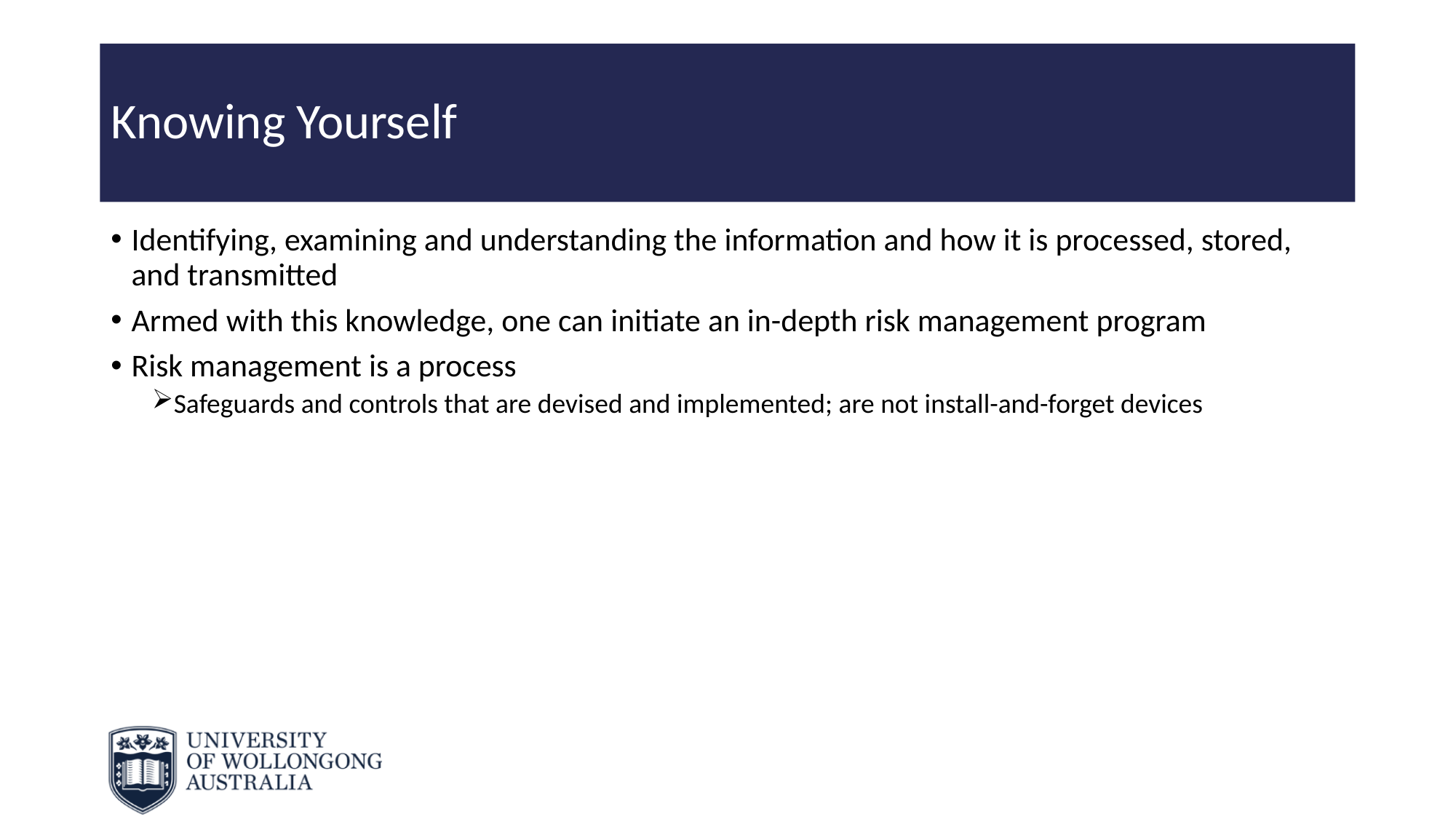

# Knowing Yourself
Identifying, examining and understanding the information and how it is processed, stored, and transmitted
Armed with this knowledge, one can initiate an in-depth risk management program
Risk management is a process
Safeguards and controls that are devised and implemented; are not install-and-forget devices